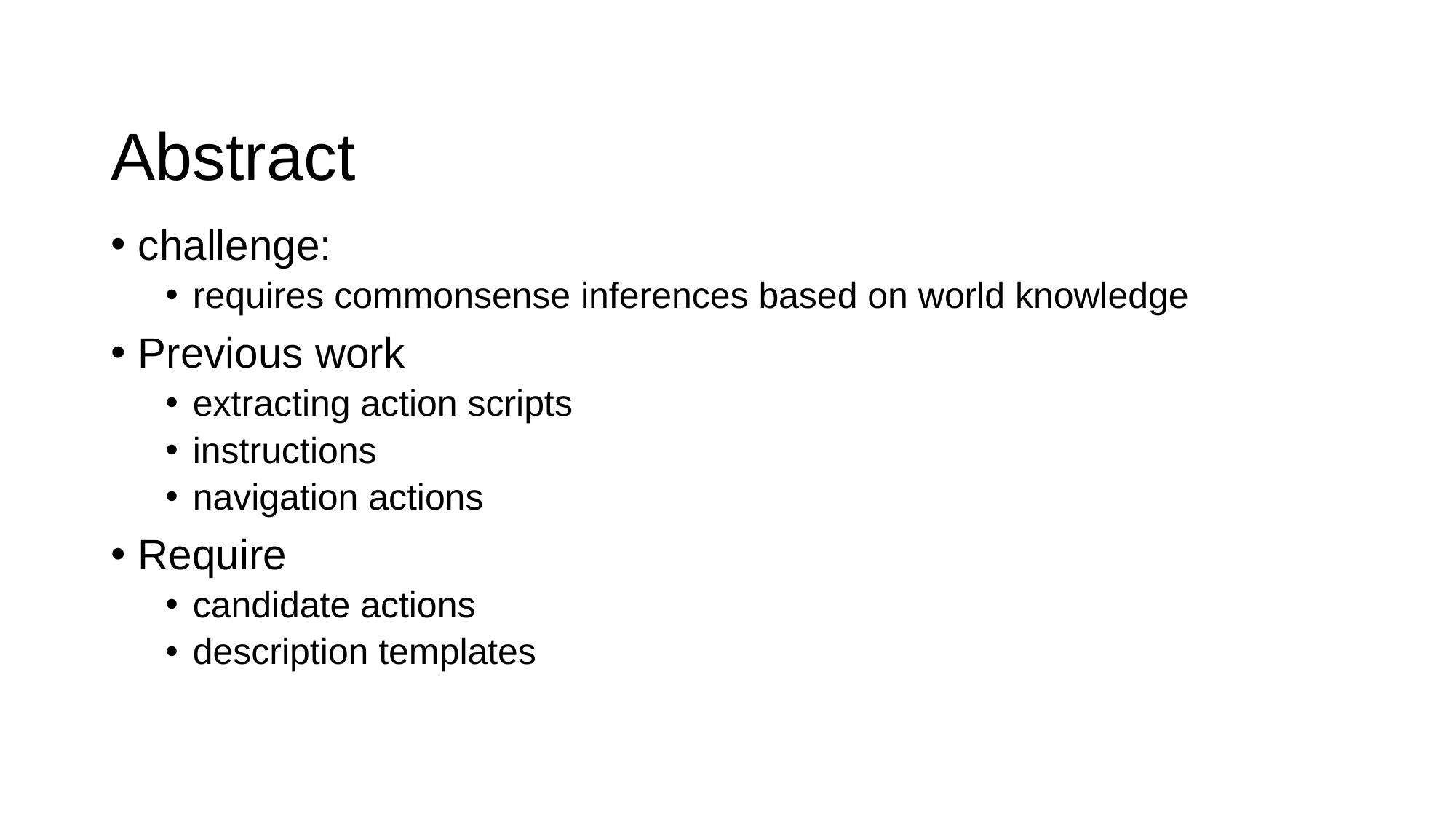

# Abstract
challenge:
requires commonsense inferences based on world knowledge
Previous work
extracting action scripts
instructions
navigation actions
Require
candidate actions
description templates